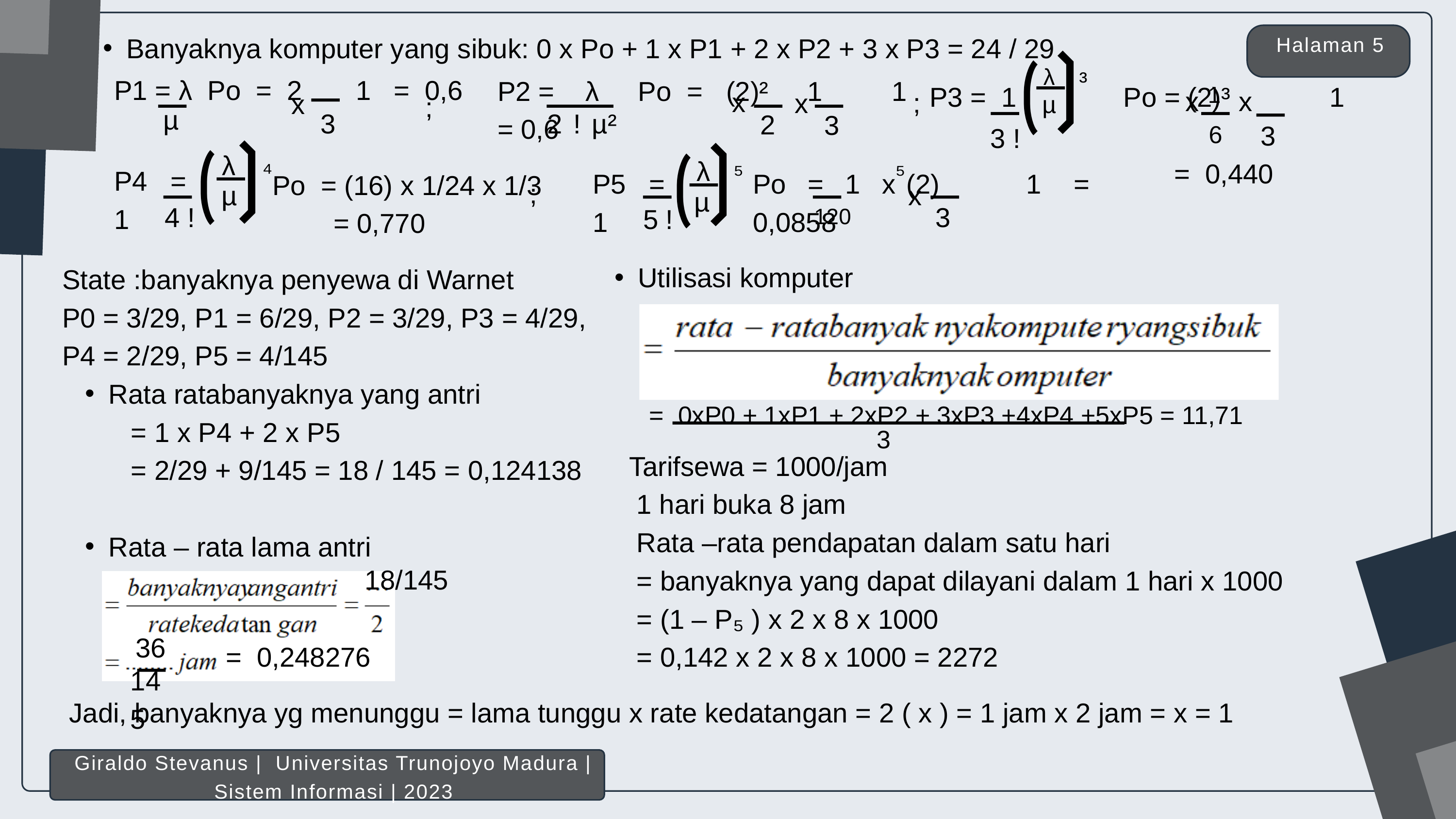

⟮
⟯

Banyaknya komputer yang sibuk: 0 x Po + 1 x P1 + 2 x P2 + 3 x P3 = 24 / 29

Halaman 5
λ
³
P1 = λ  Po  =  2       1   =  0,6
P2 =    λ     Po  =   (2)²     1         1   = 0,6
P3 =  1              Po = (2)³             1

                                =  0,440
1
x
x
x
;
x
x
µ
;

µ

3
2 ! µ²
2
3

⟮
⟯
3

6
⟯
⟮

3 !
λ
λ
⁴
⁵
⁵
P4 = 1
P5 = 1
Po  =  1  x (2)        1   = 0,0858
Po  = (16) x 1/24 x 1/3
        = 0,770
;
µ
x

µ

3
4 !
5 !

120
Utilisasi komputer

State :banyaknya penyewa di Warnet
P0 = 3/29, P1 = 6/29, P2 = 3/29, P3 = 4/29,
P4 = 2/29, P5 = 4/145
Rata ratabanyaknya yang antri
         = 1 x P4 + 2 x P5
         = 2/29 + 9/145 = 18 / 145 = 0,124138

Rata – rata lama antri

=  0xP0 + 1xP1 + 2xP2 + 3xP3 +4xP4 +5xP5 = 11,71
3

Tarifsewa = 1000/jam
 1 hari buka 8 jam
 Rata –rata pendapatan dalam satu hari
 = banyaknya yang dapat dilayani dalam 1 hari x 1000
 = (1 – P₅ ) x 2 x 8 x 1000
 = 0,142 x 2 x 8 x 1000 = 2272
18/145

36
=  0,248276
145

Jadi, banyaknya yg menunggu = lama tunggu x rate kedatangan = 2 ( x ) = 1 jam x 2 jam = x = 1
Giraldo Stevanus |  Universitas Trunojoyo Madura | Sistem Informasi | 2023